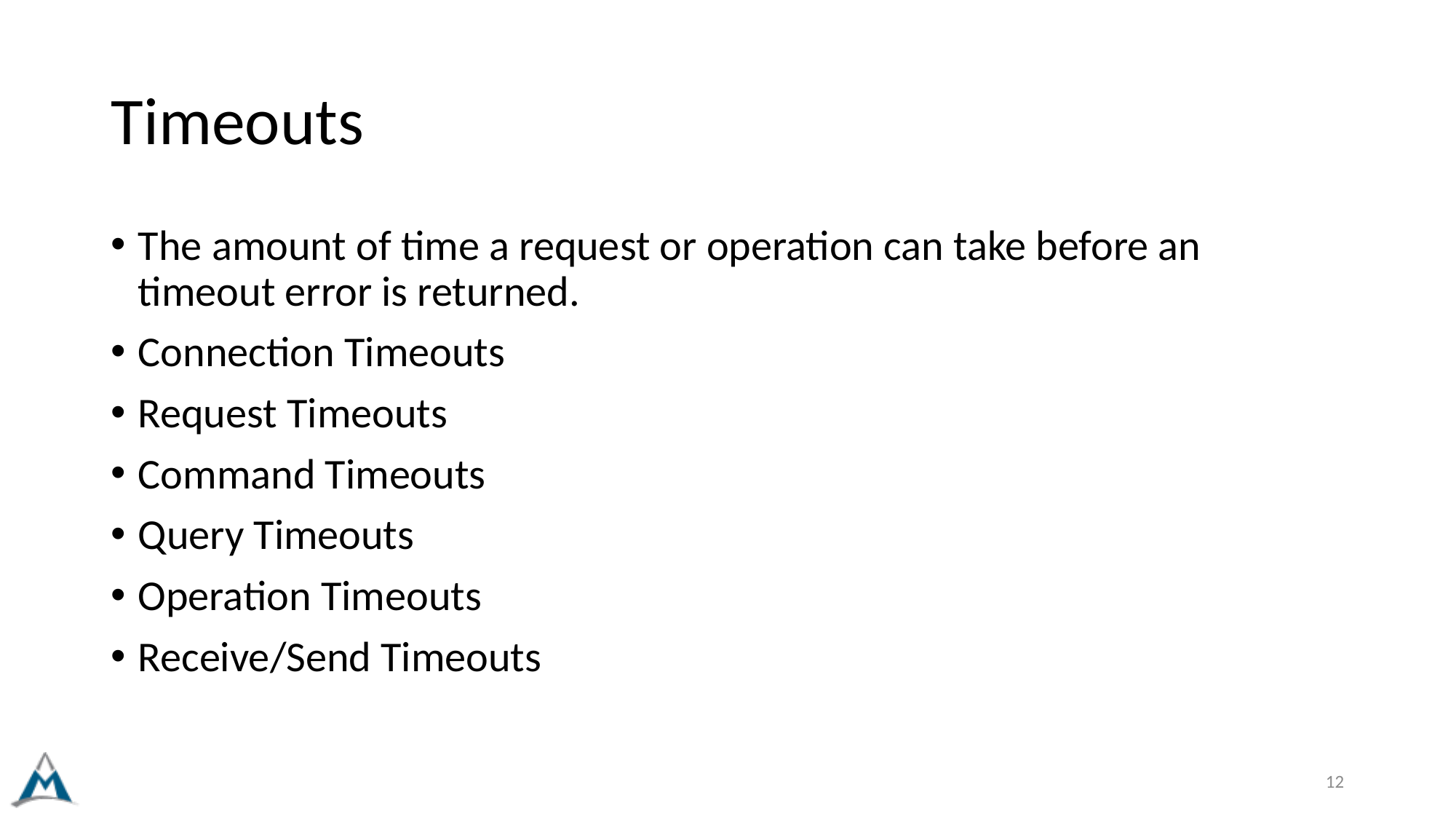

# Timeouts
The amount of time a request or operation can take before an timeout error is returned.
Connection Timeouts
Request Timeouts
Command Timeouts
Query Timeouts
Operation Timeouts
Receive/Send Timeouts
12